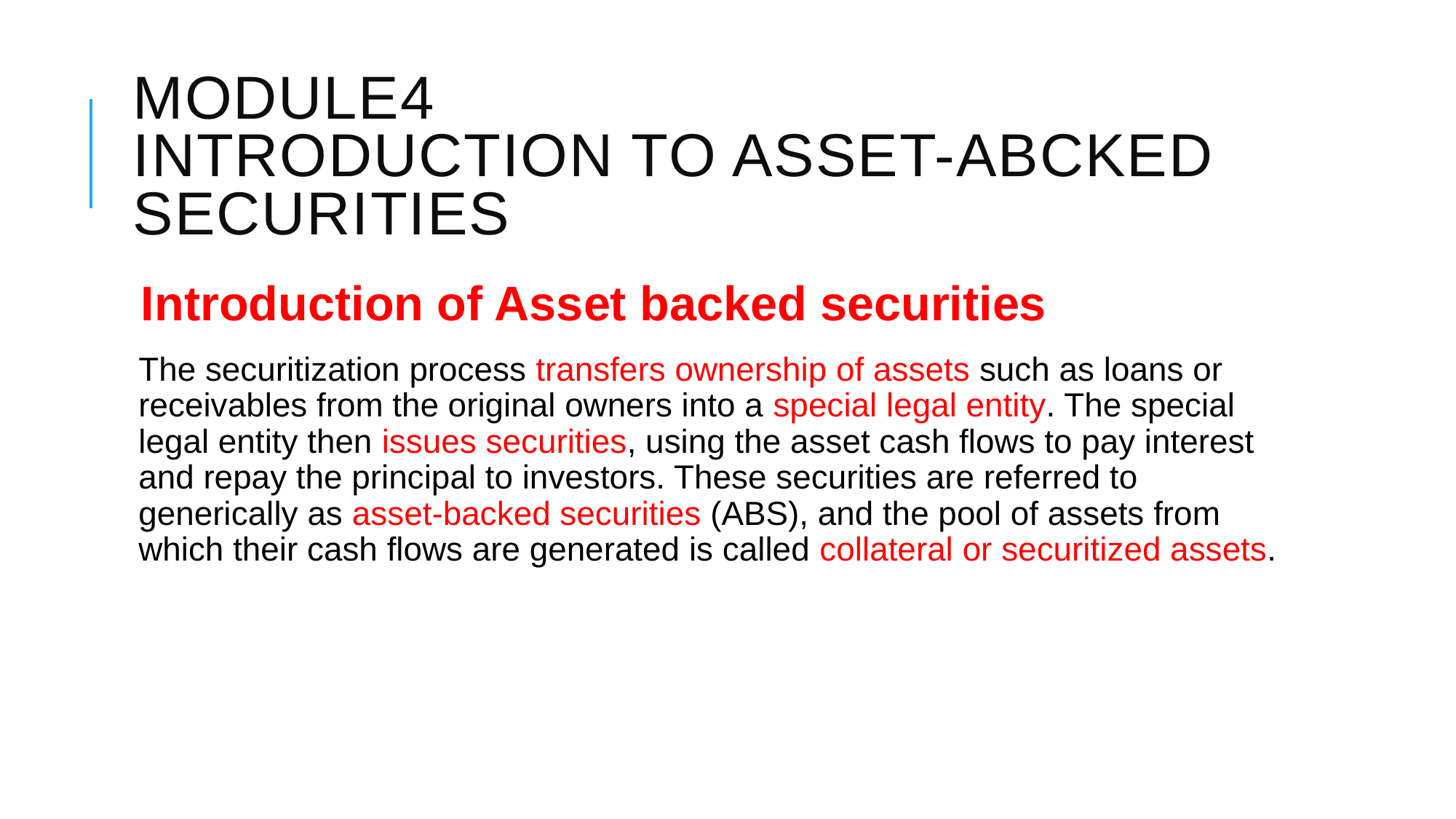

# Module4 Introduction to ASSET-ABCKED SECURITIES
Introduction of Asset backed securities
The securitization process transfers ownership of assets such as loans or receivables from the original owners into a special legal entity. The special legal entity then issues securities, using the asset cash flows to pay interest and repay the principal to investors. These securities are referred to generically as asset-backed securities (ABS), and the pool of assets from which their cash flows are generated is called collateral or securitized assets.